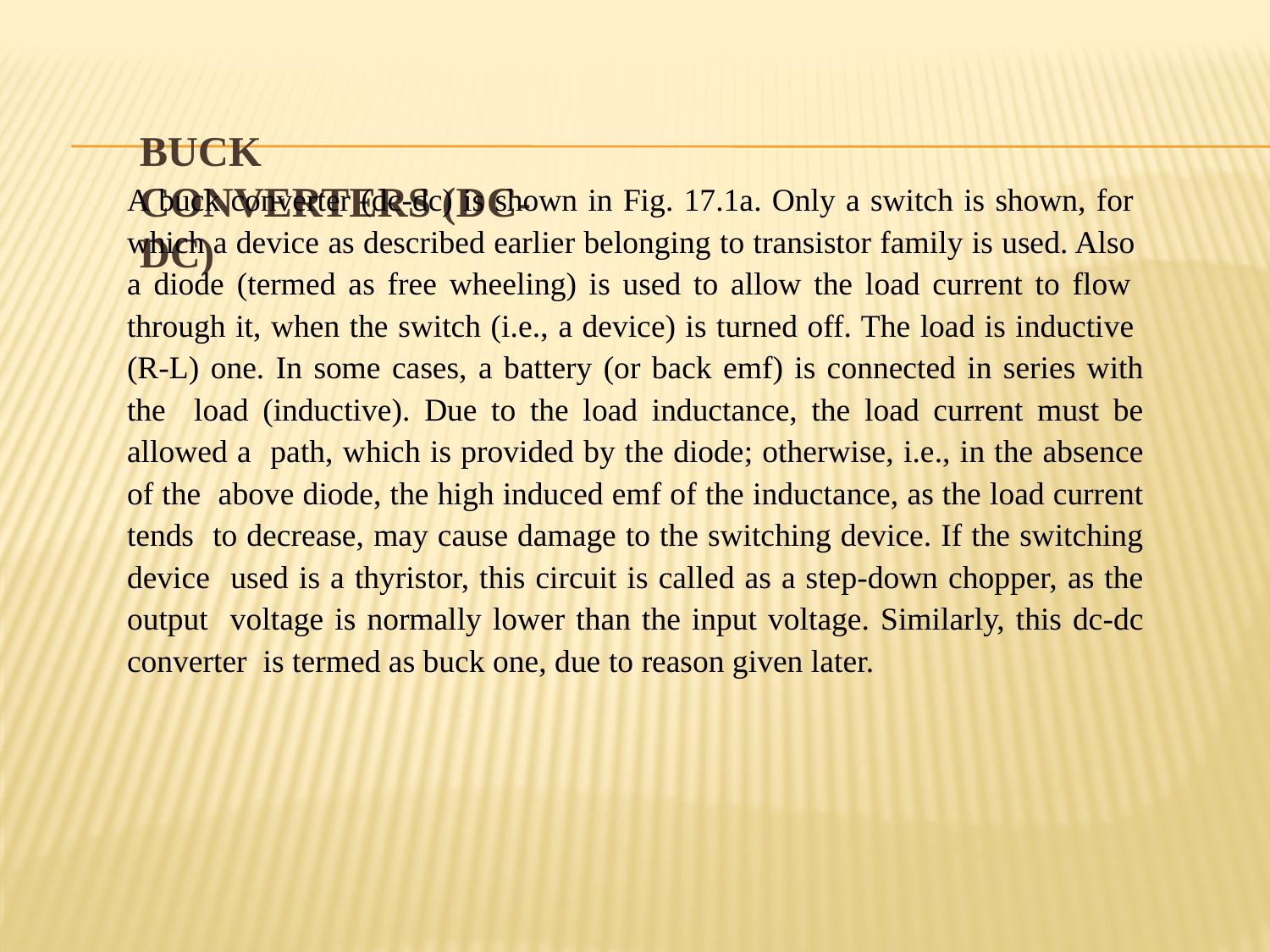

# Buck Converters (dc-dc)
A buck converter (dc-dc) is shown in Fig. 17.1a. Only a switch is shown, for  which a device as described earlier belonging to transistor family is used. Also  a diode (termed as free wheeling) is used to allow the load current to flow  through it, when the switch (i.e., a device) is turned off. The load is inductive  (R-L) one. In some cases, a battery (or back emf) is connected in series with the  load (inductive). Due to the load inductance, the load current must be allowed a  path, which is provided by the diode; otherwise, i.e., in the absence of the  above diode, the high induced emf of the inductance, as the load current tends  to decrease, may cause damage to the switching device. If the switching device  used is a thyristor, this circuit is called as a step-down chopper, as the output  voltage is normally lower than the input voltage. Similarly, this dc-dc converter  is termed as buck one, due to reason given later.